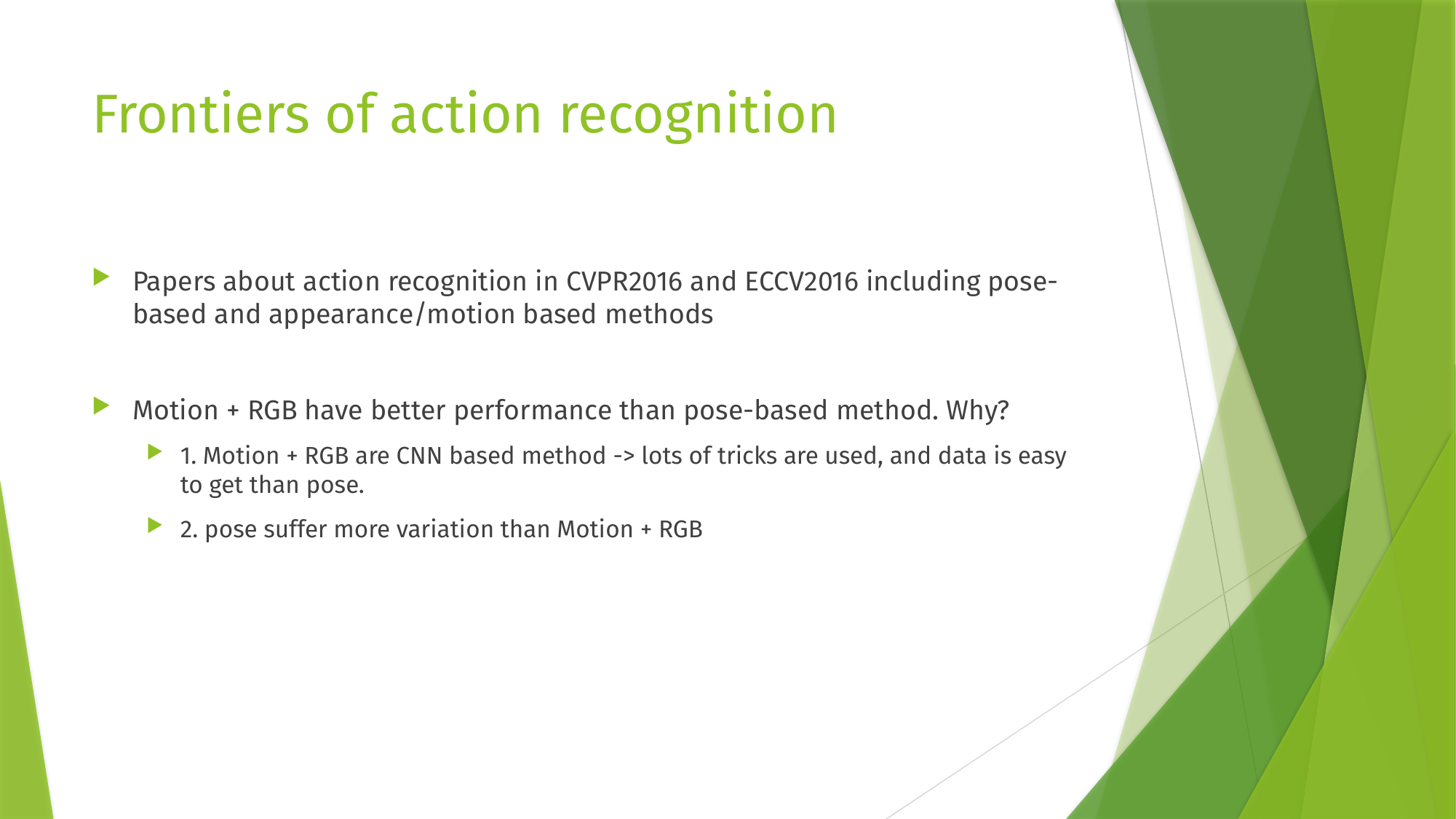

# Frontiers of action recognition
Papers about action recognition in CVPR2016 and ECCV2016 including pose-based and appearance/motion based methods

Motion + RGB have better performance than pose-based method. Why?
1. Motion + RGB are CNN based method -> lots of tricks are used, and data is easy to get than pose.
2. pose suffer more variation than Motion + RGB